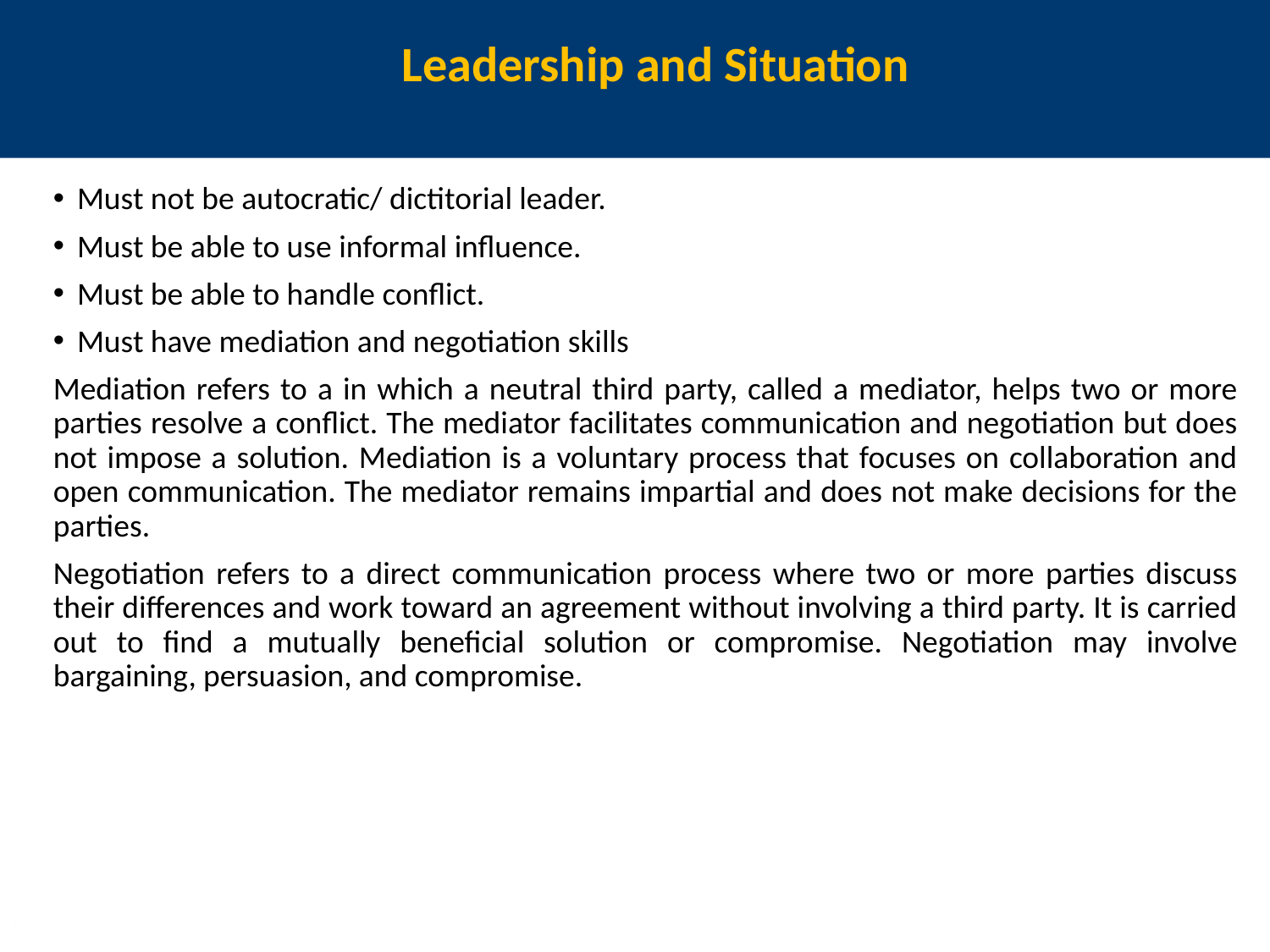

Leadership and Situation

Must not be autocratic/ dictitorial leader.
Must be able to use informal influence.
Must be able to handle conflict.
Must have mediation and negotiation skills
Mediation refers to a in which a neutral third party, called a mediator, helps two or more parties resolve a conflict. The mediator facilitates communication and negotiation but does not impose a solution. Mediation is a voluntary process that focuses on collaboration and open communication. The mediator remains impartial and does not make decisions for the parties.
Negotiation refers to a direct communication process where two or more parties discuss their differences and work toward an agreement without involving a third party. It is carried out to find a mutually beneficial solution or compromise. Negotiation may involve bargaining, persuasion, and compromise.